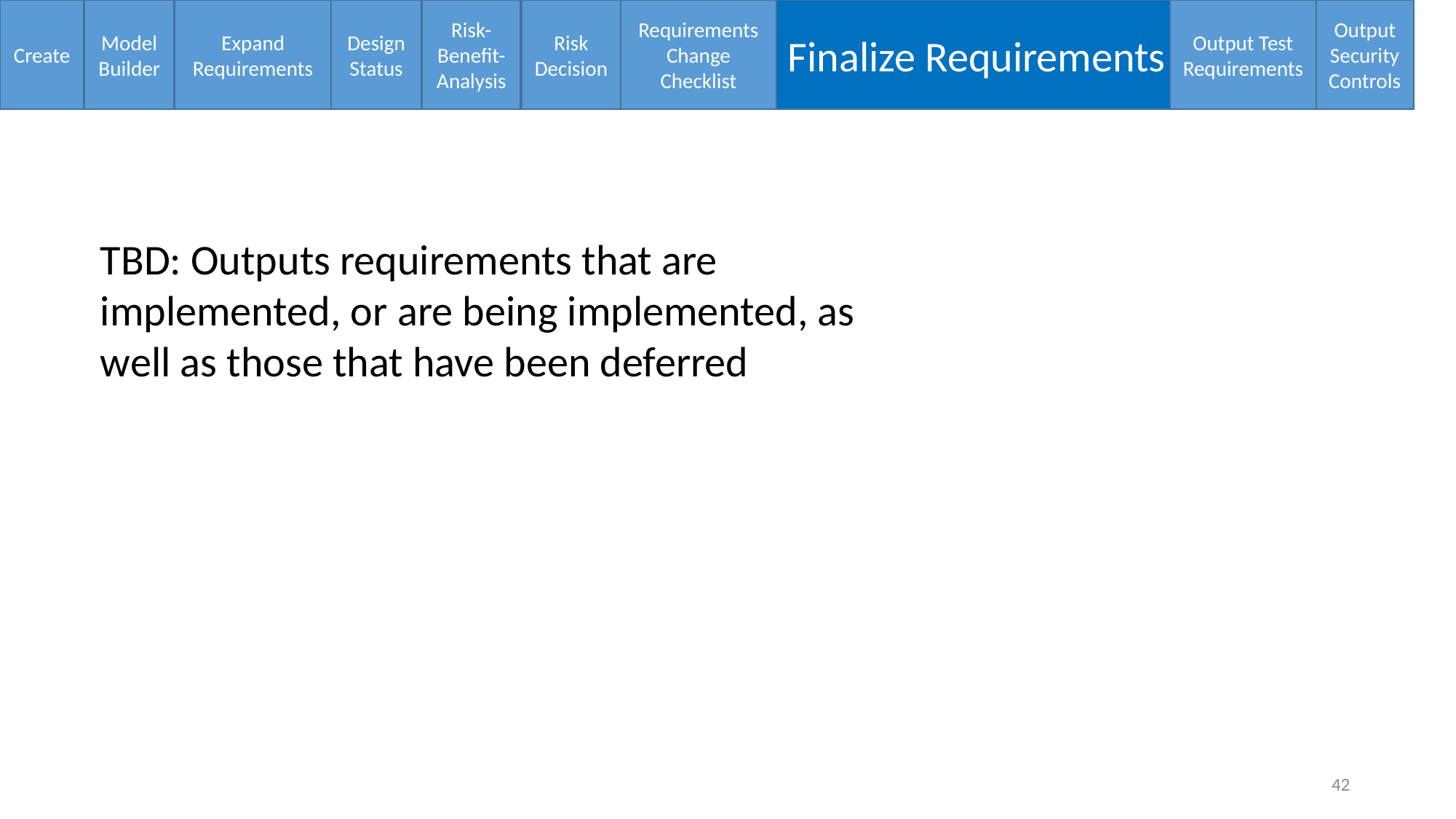

Create
Model
Builder
Expand Requirements
Design Status
Risk-Benefit-Analysis
Risk Decision
Requirements Change Checklist
Finalize Requirements
Output Test Requirements
Output Security Controls
TBD: Outputs requirements that are implemented, or are being implemented, as well as those that have been deferred

42